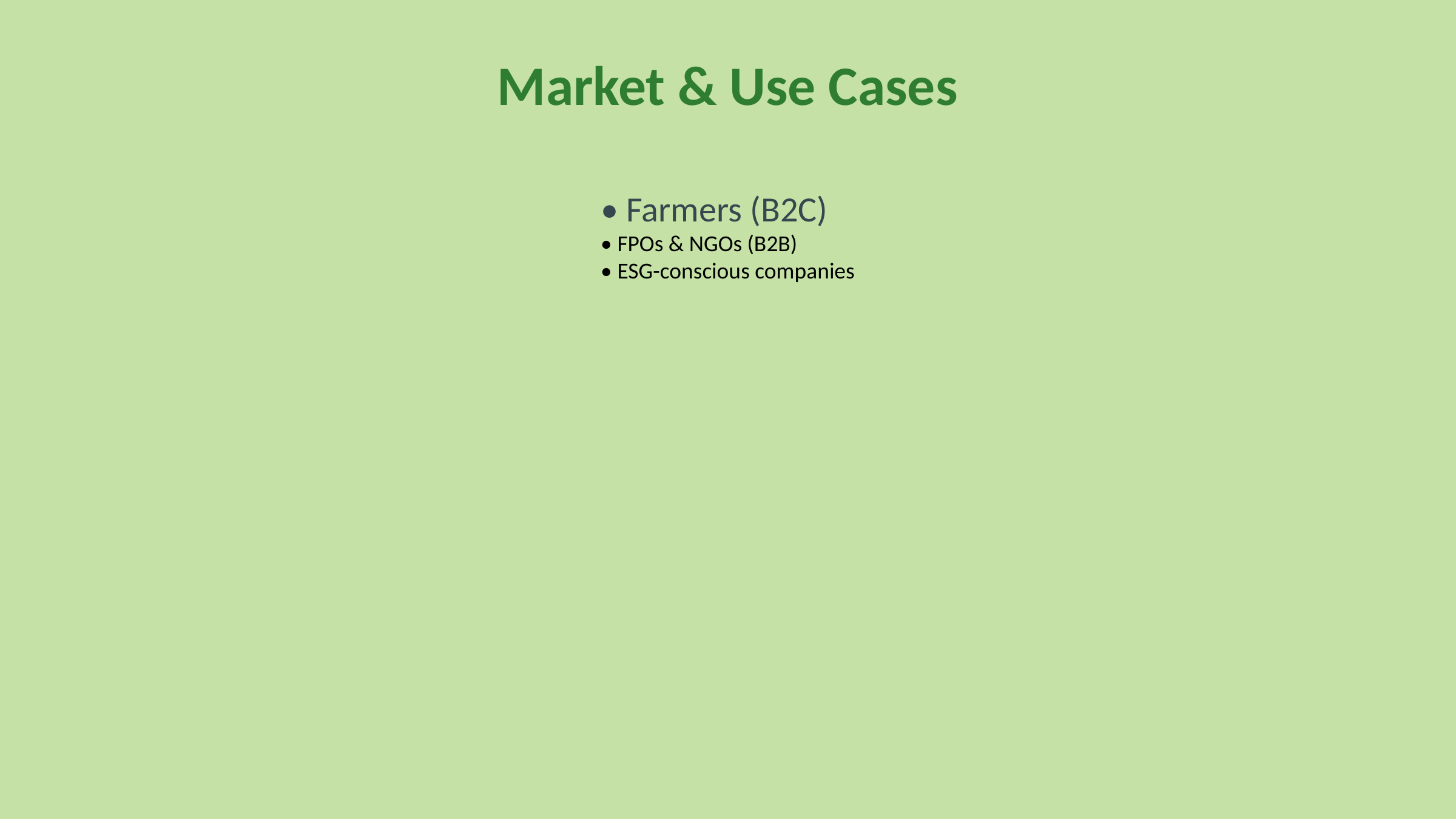

Market & Use Cases
• Farmers (B2C)
• FPOs & NGOs (B2B)
• ESG-conscious companies